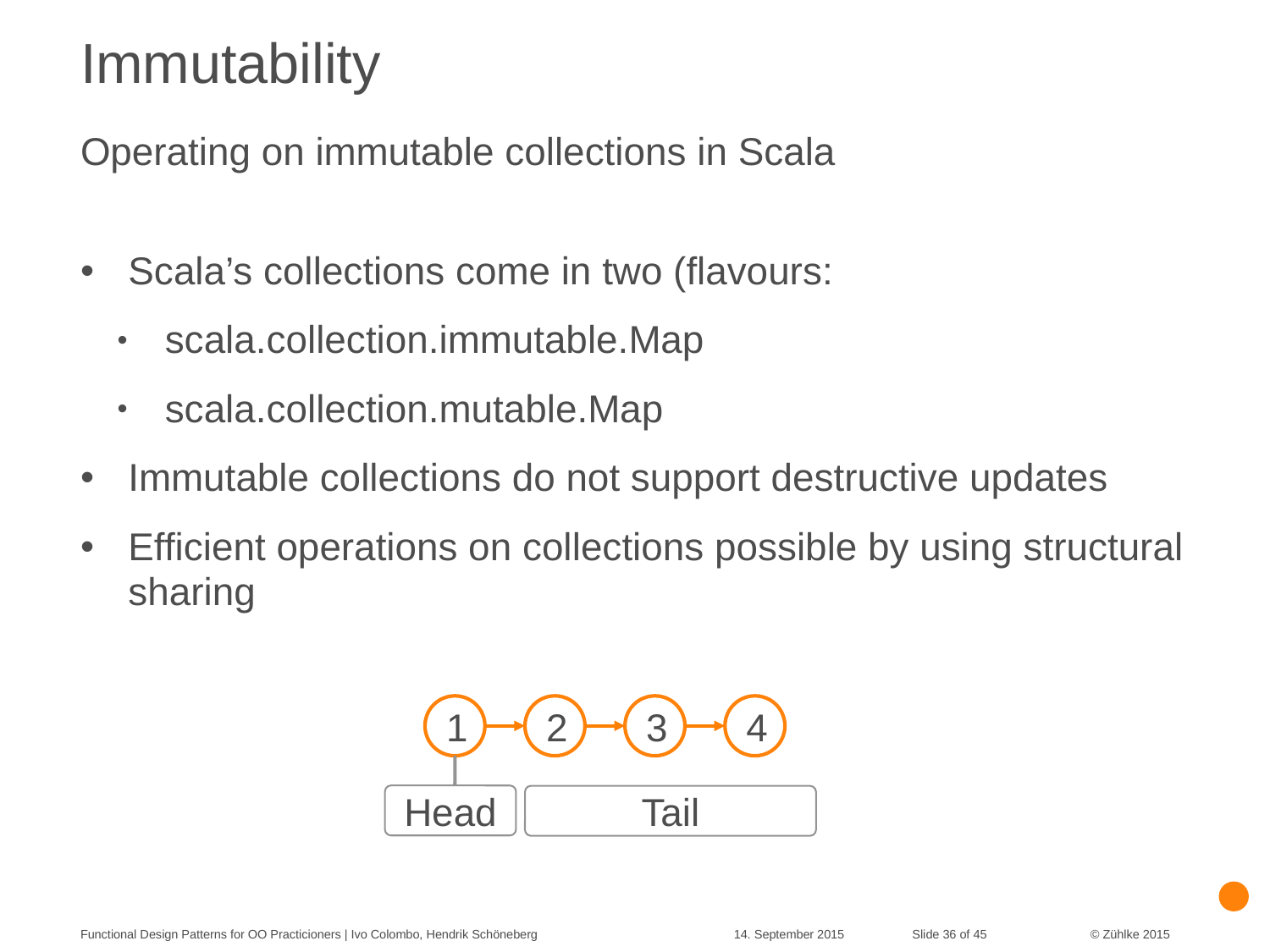

# Immutability
Operating on immutable collections in Scala
Scala’s collections come in two (flavours:
scala.collection.immutable.Map
scala.collection.mutable.Map
Immutable collections do not support destructive updates
Efficient operations on collections possible by using structural sharing

1
2
3
4
Head
Tail

Functional Design Patterns for OO Practicioners | Ivo Colombo, Hendrik Schöneberg
14. September 2015
Slide 36 of 45